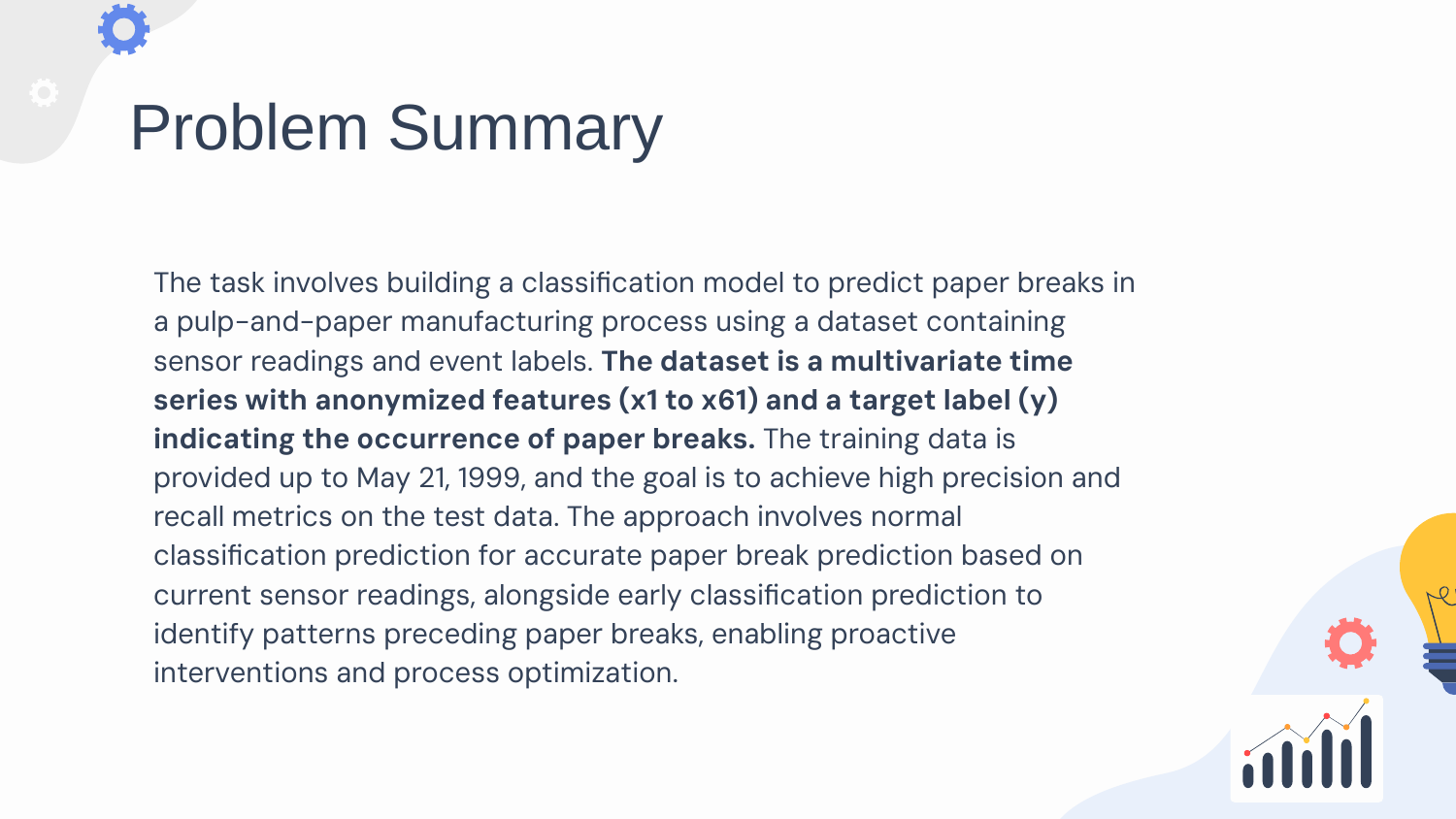

# Problem Summary
The task involves building a classification model to predict paper breaks in a pulp-and-paper manufacturing process using a dataset containing sensor readings and event labels. The dataset is a multivariate time series with anonymized features (x1 to x61) and a target label (y) indicating the occurrence of paper breaks. The training data is provided up to May 21, 1999, and the goal is to achieve high precision and recall metrics on the test data. The approach involves normal classification prediction for accurate paper break prediction based on current sensor readings, alongside early classification prediction to identify patterns preceding paper breaks, enabling proactive interventions and process optimization.